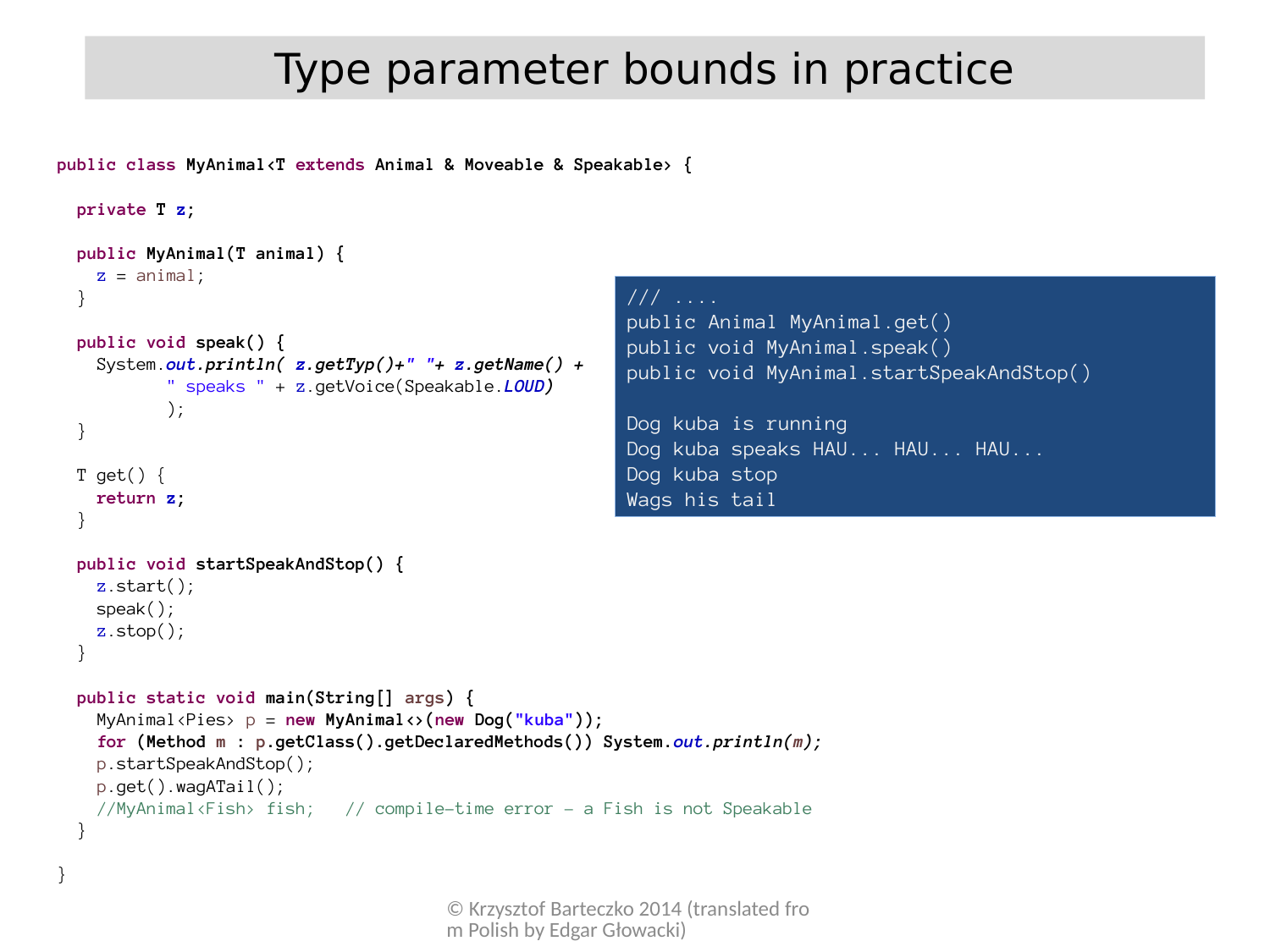

Type parameter bounds in practice
public class MyAnimal<T extends Animal & Moveable & Speakable> {

  private T z;

  public MyAnimal(T animal) {
    z = animal;
  }

  public void speak() {
    System.out.println( z.getTyp()+" "+ z.getName() +
           " speaks " + z.getVoice(Speakable.LOUD)
           );
  }

  T get() {
    return z;
  }

  public void startSpeakAndStop() {
    z.start();
    speak();
    z.stop();
  }

  public static void main(String[] args) {
    MyAnimal<Pies> p = new MyAnimal<>(new Dog("kuba"));
    for (Method m : p.getClass().getDeclaredMethods()) System.out.println(m);
    p.startSpeakAndStop();
    p.get().wagATail();
    //MyAnimal<Fish> fish;   // compile-time error – a Fish is not Speakable
  }

}
/// ....
public Animal MyAnimal.get()
public void MyAnimal.speak()
public void MyAnimal.startSpeakAndStop()

Dog kuba is running
Dog kuba speaks HAU... HAU... HAU...
Dog kuba stop
Wags his tail
© Krzysztof Barteczko 2014 (translated from Polish by Edgar Głowacki)